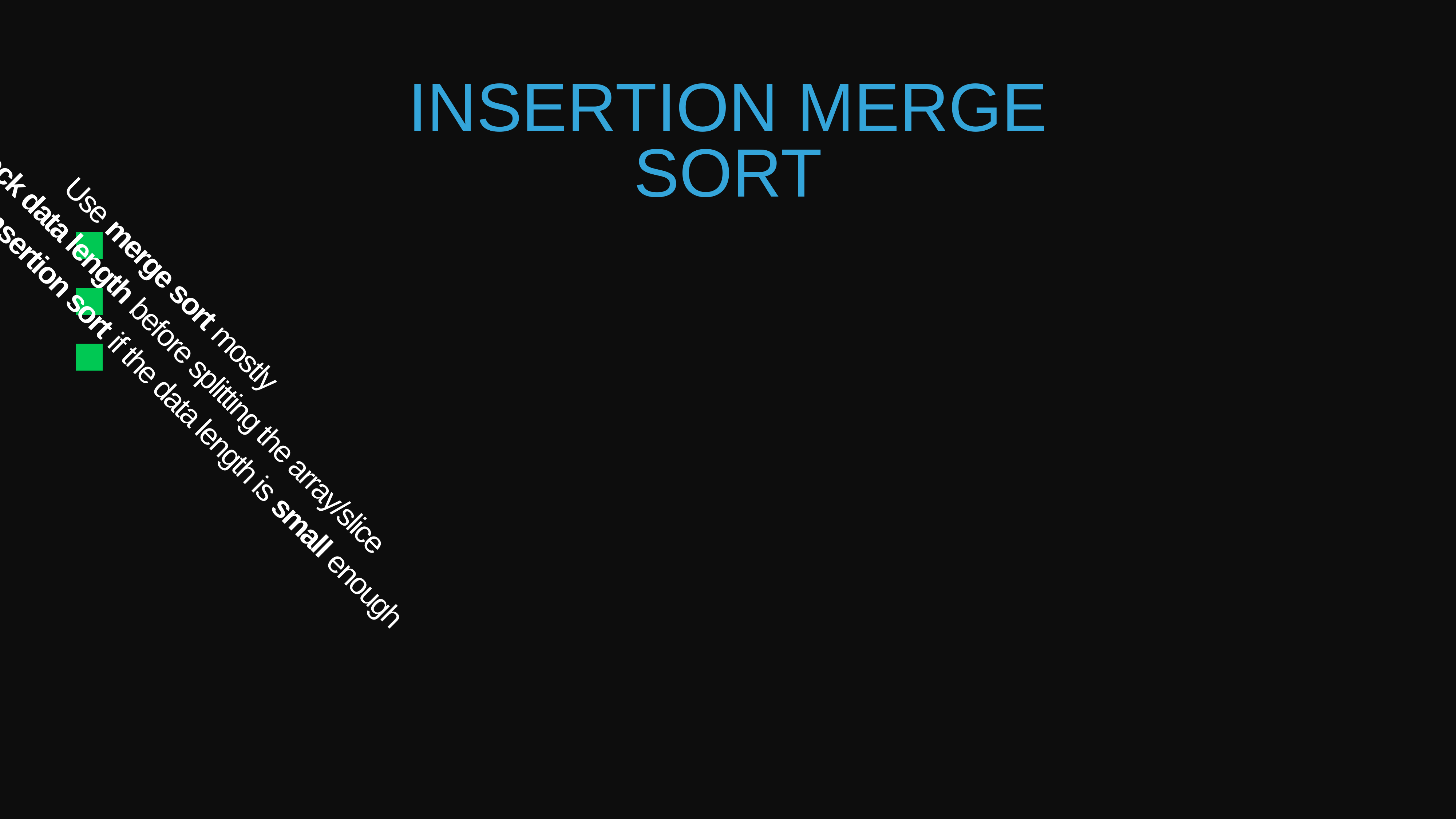

# Insertion merge sort

Use merge sort mostly

Check data length before splitting the array/slice

Use insertion sort if the data length is small enough